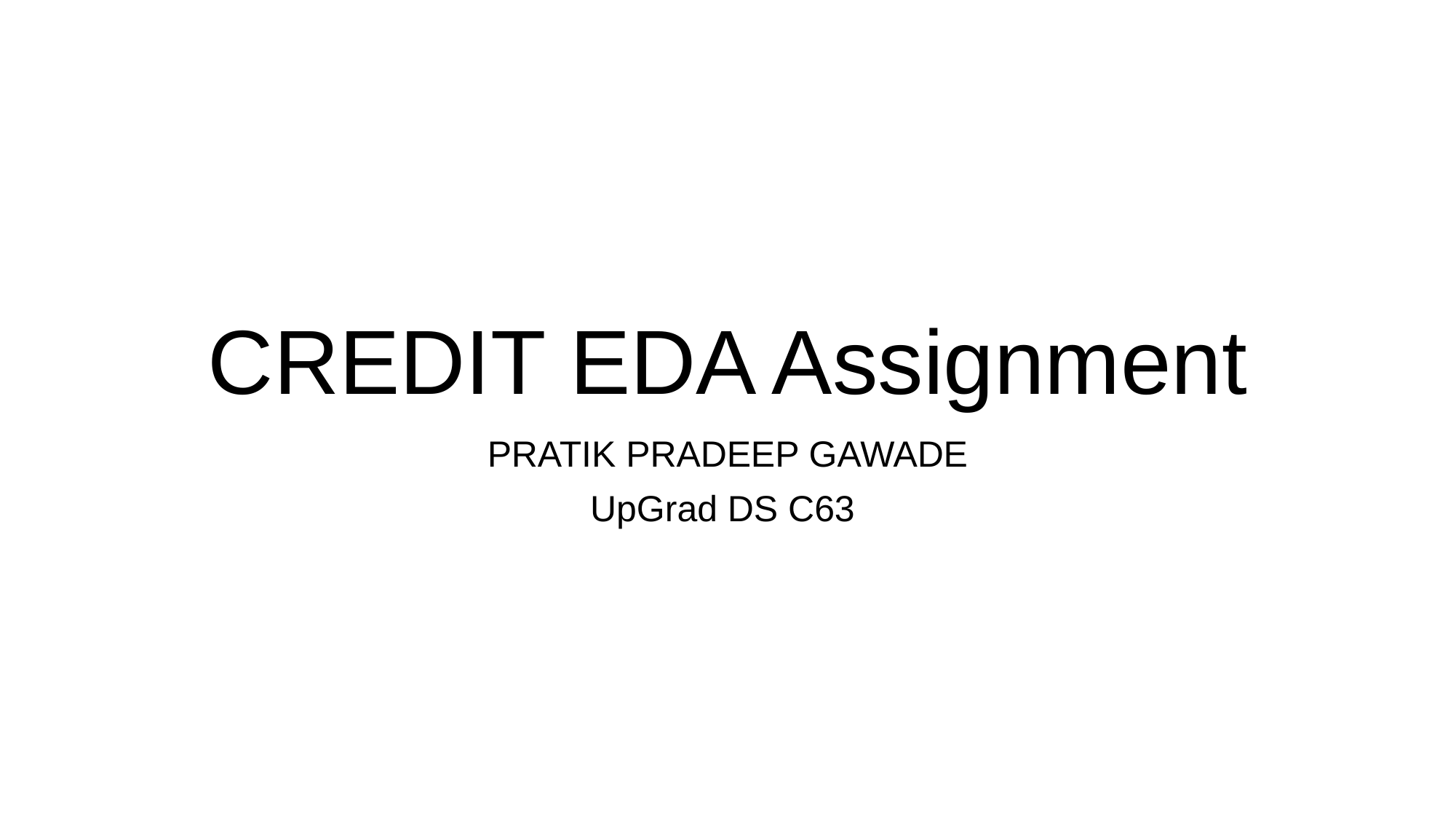

# CREDIT EDA Assignment
PRATIK PRADEEP GAWADE
UpGrad DS C63